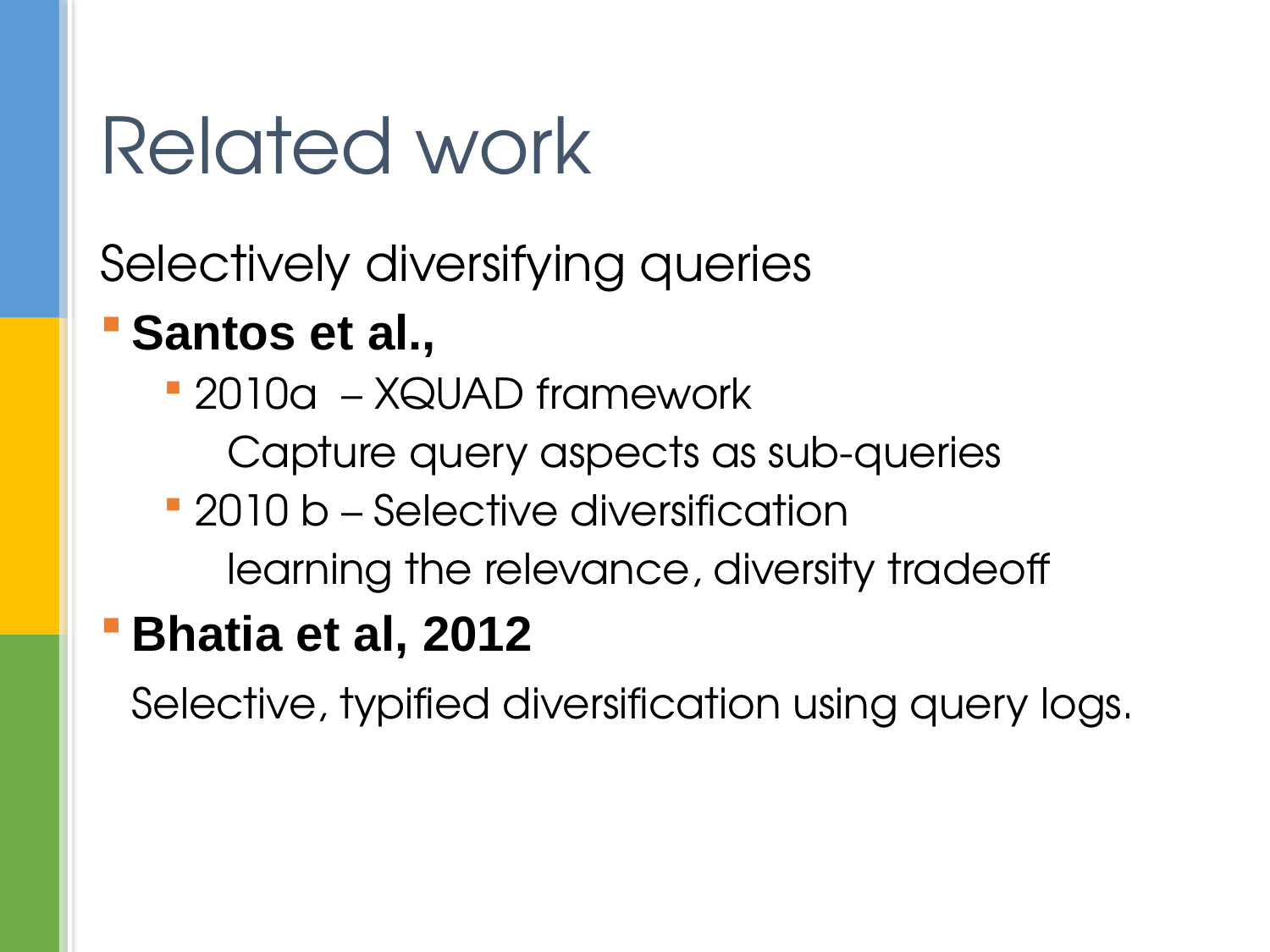

# Related work
Selectively diversifying queries
Santos et al.,
2010a  – XQUAD framework
Capture query aspects as sub-queries
2010 b – Selective diversification
learning the relevance, diversity tradeoff
Bhatia et al, 2012
	Selective, typified diversification using query logs.